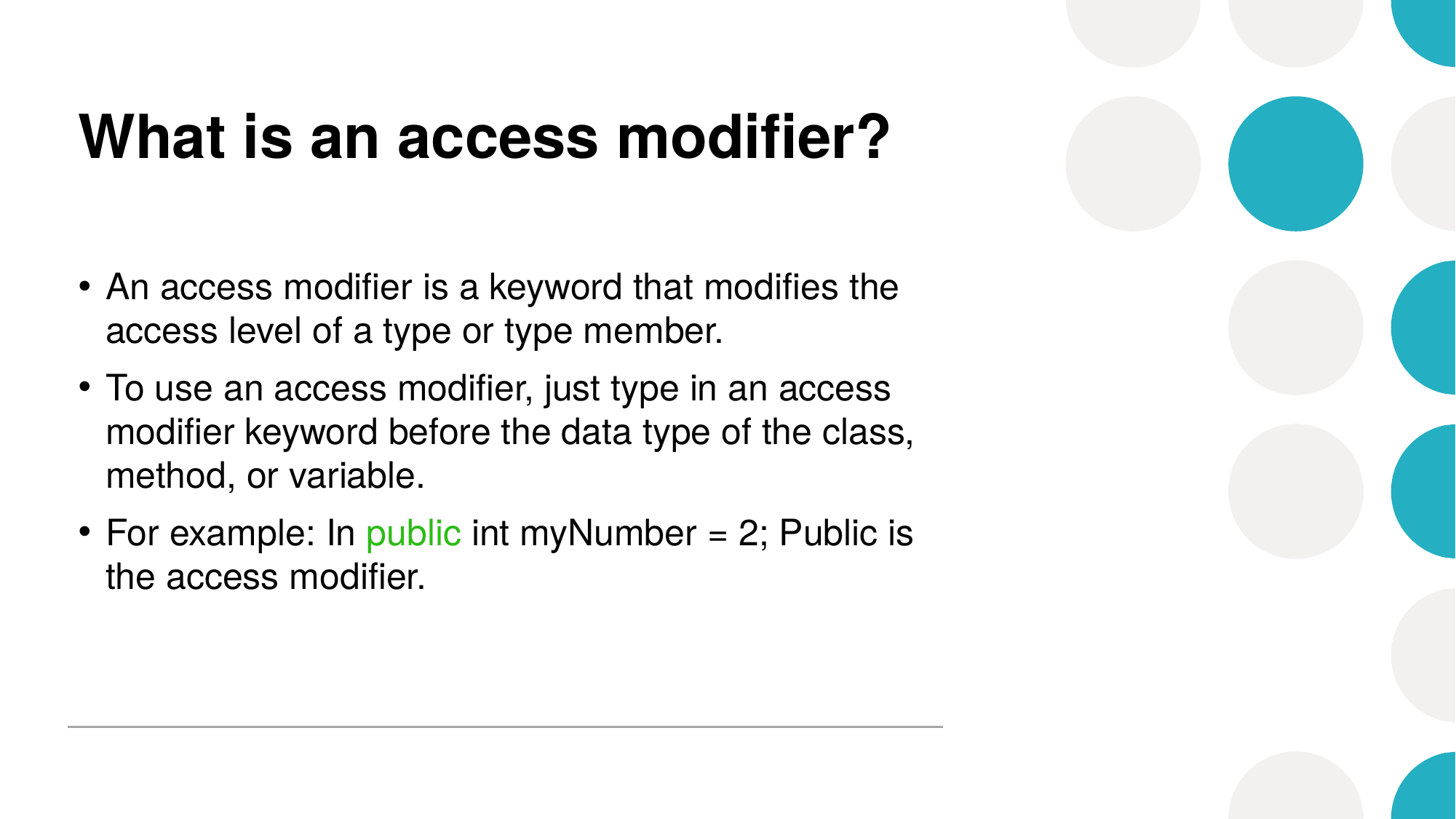

# What is an access modifier?
An access modifier is a keyword that modifies the access level of a type or type member.
To use an access modifier, just type in an access modifier keyword before the data type of the class, method, or variable.
For example: In public int myNumber = 2; Public is the access modifier.